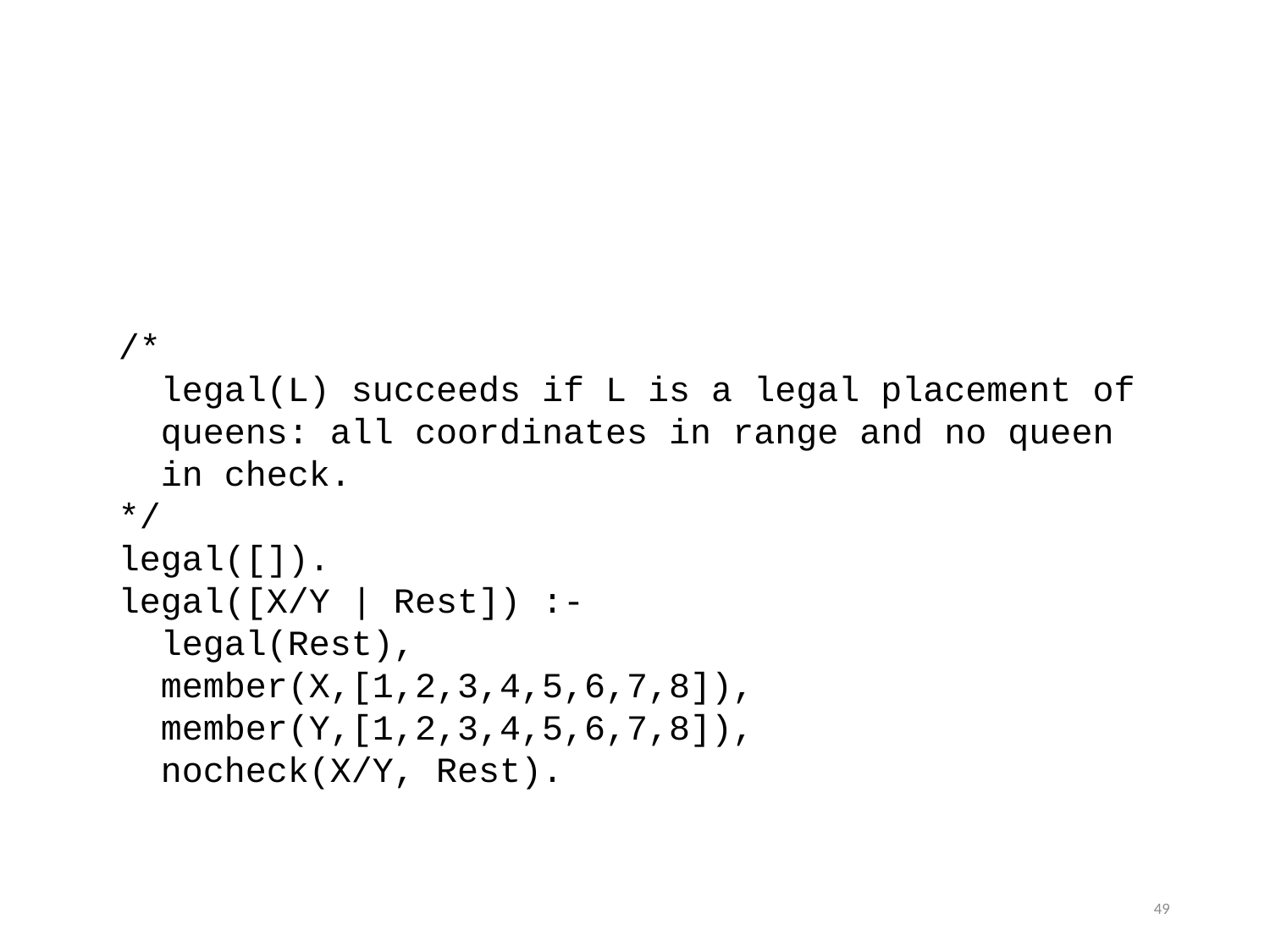

/*
  legal(L) succeeds if L is a legal placement of
  queens: all coordinates in range and no queen
  in check.
*/
legal([]).
legal([X/Y | Rest]) :-
  legal(Rest),
  member(X,[1,2,3,4,5,6,7,8]),
  member(Y,[1,2,3,4,5,6,7,8]),
  nocheck(X/Y, Rest).
49